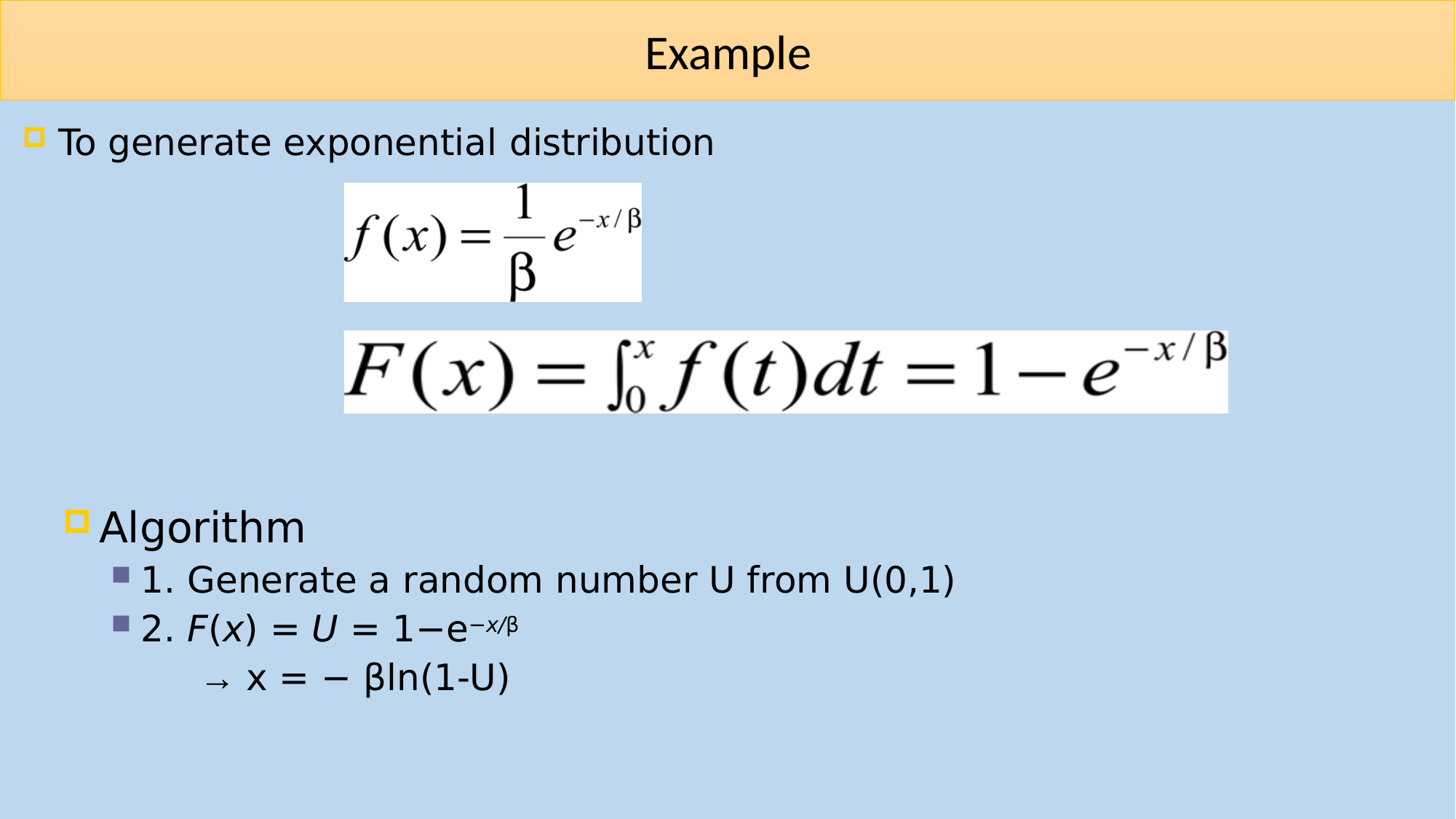

# Example
To generate exponential distribution

Algorithm
1. Generate a random number U from U(0,1)
2. F(x) = U = 1−e−x/β
        → x = − βln(1-U)